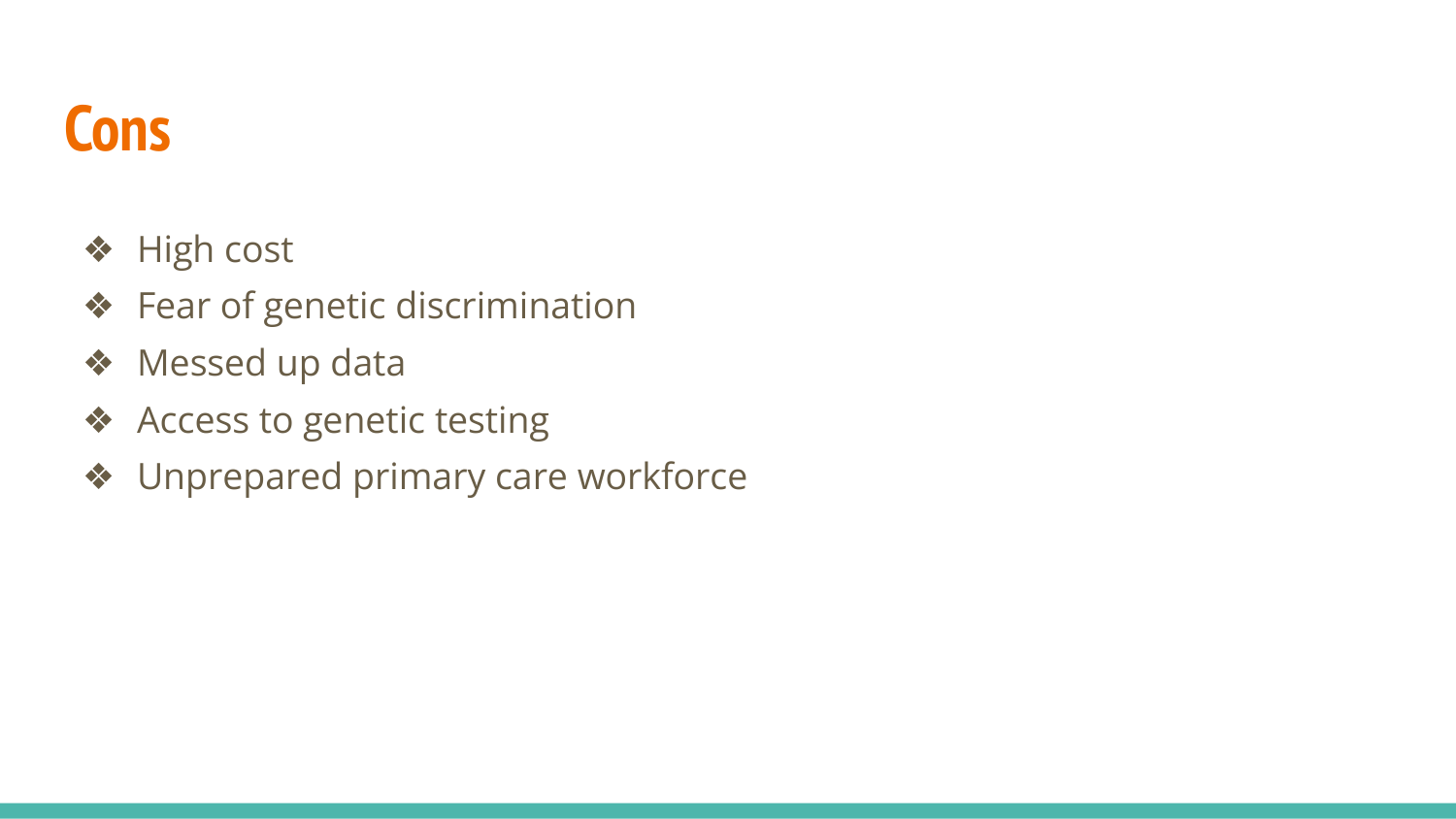

# Cons
High cost
Fear of genetic discrimination
Messed up data
Access to genetic testing
Unprepared primary care workforce